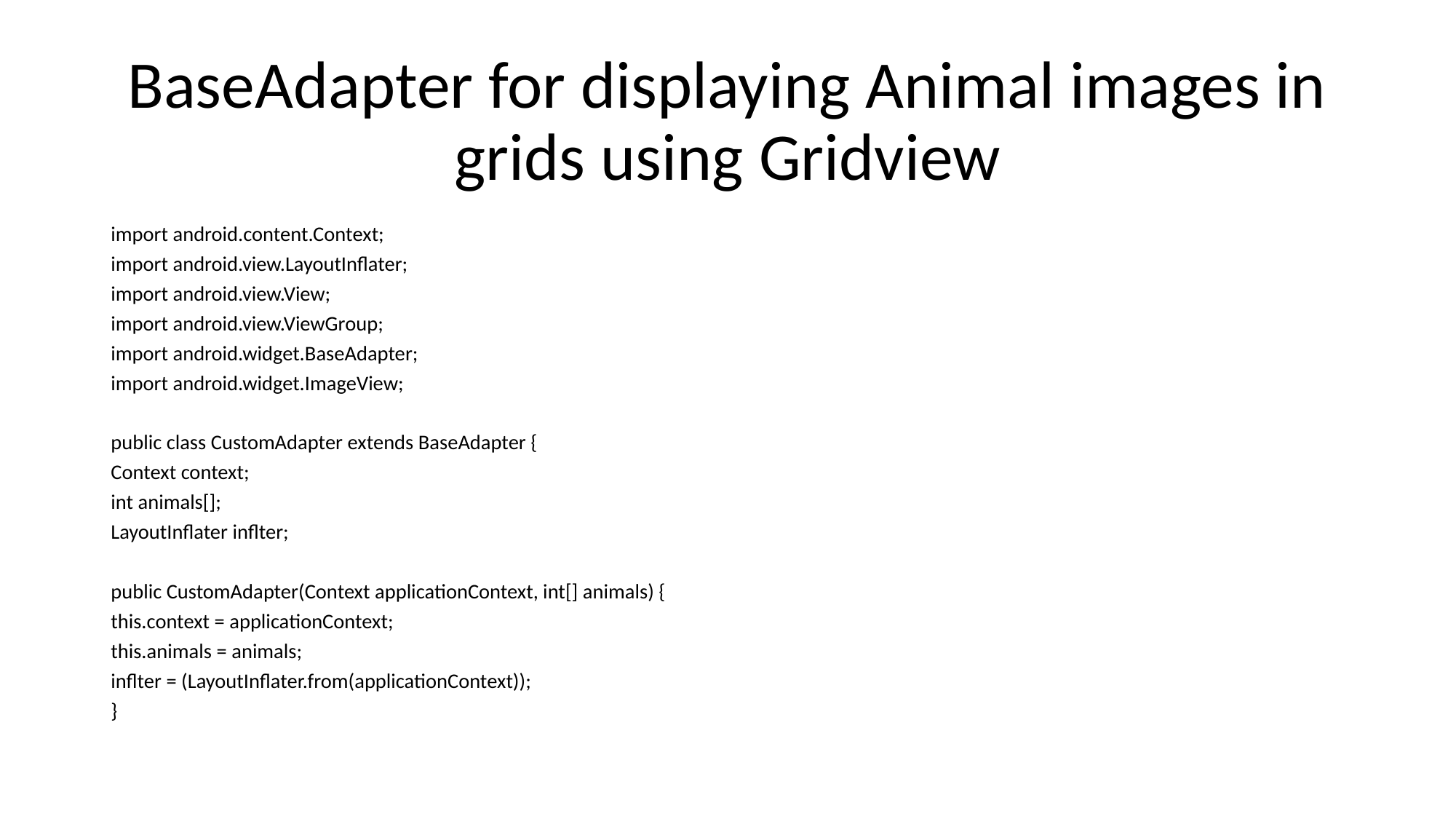

# BaseAdapter for displaying Animal images in grids using Gridview
import android.content.Context;
import android.view.LayoutInflater;
import android.view.View;
import android.view.ViewGroup;
import android.widget.BaseAdapter;
import android.widget.ImageView;

public class CustomAdapter extends BaseAdapter {
Context context;
int animals[];
LayoutInflater inflter;

public CustomAdapter(Context applicationContext, int[] animals) {
this.context = applicationContext;
this.animals = animals;
inflter = (LayoutInflater.from(applicationContext));
}